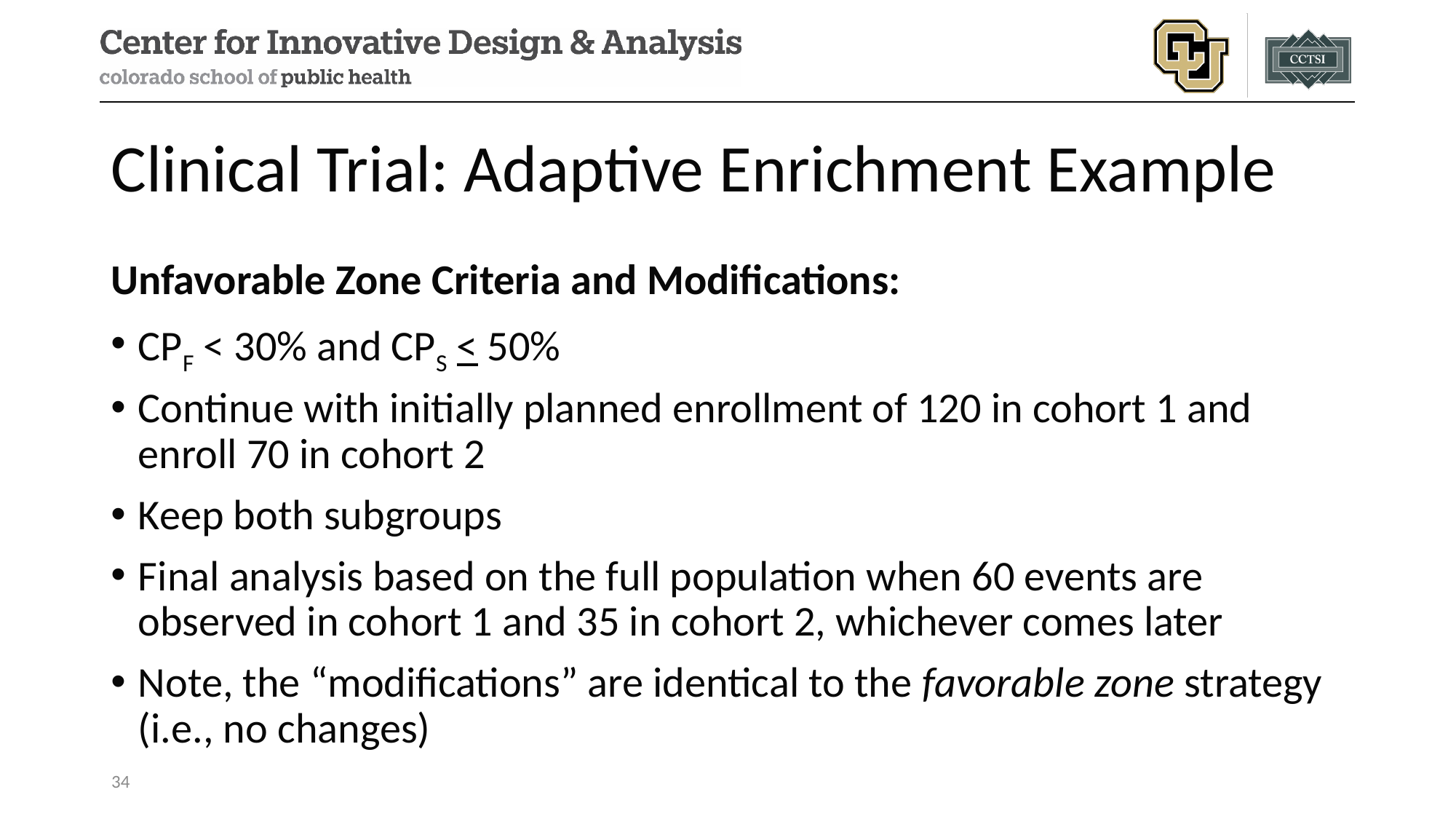

# Clinical Trial: Adaptive Enrichment Example
Unfavorable Zone Criteria and Modifications:
CPF < 30% and CPS < 50%
Continue with initially planned enrollment of 120 in cohort 1 and enroll 70 in cohort 2
Keep both subgroups
Final analysis based on the full population when 60 events are observed in cohort 1 and 35 in cohort 2, whichever comes later
Note, the “modifications” are identical to the favorable zone strategy (i.e., no changes)
34